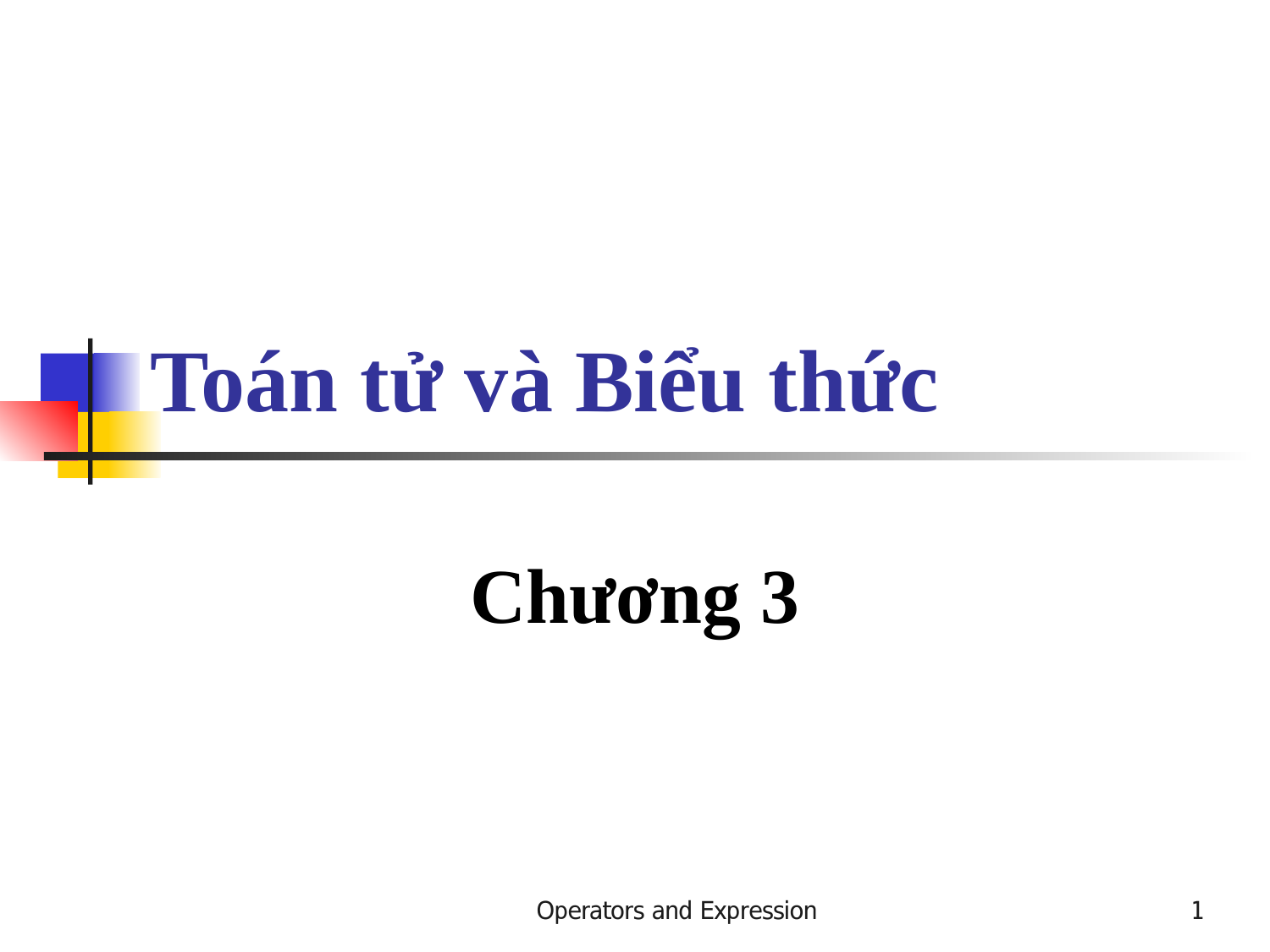

# Toán tử và Biểu thức
Chương 3
Operators and Expression
1